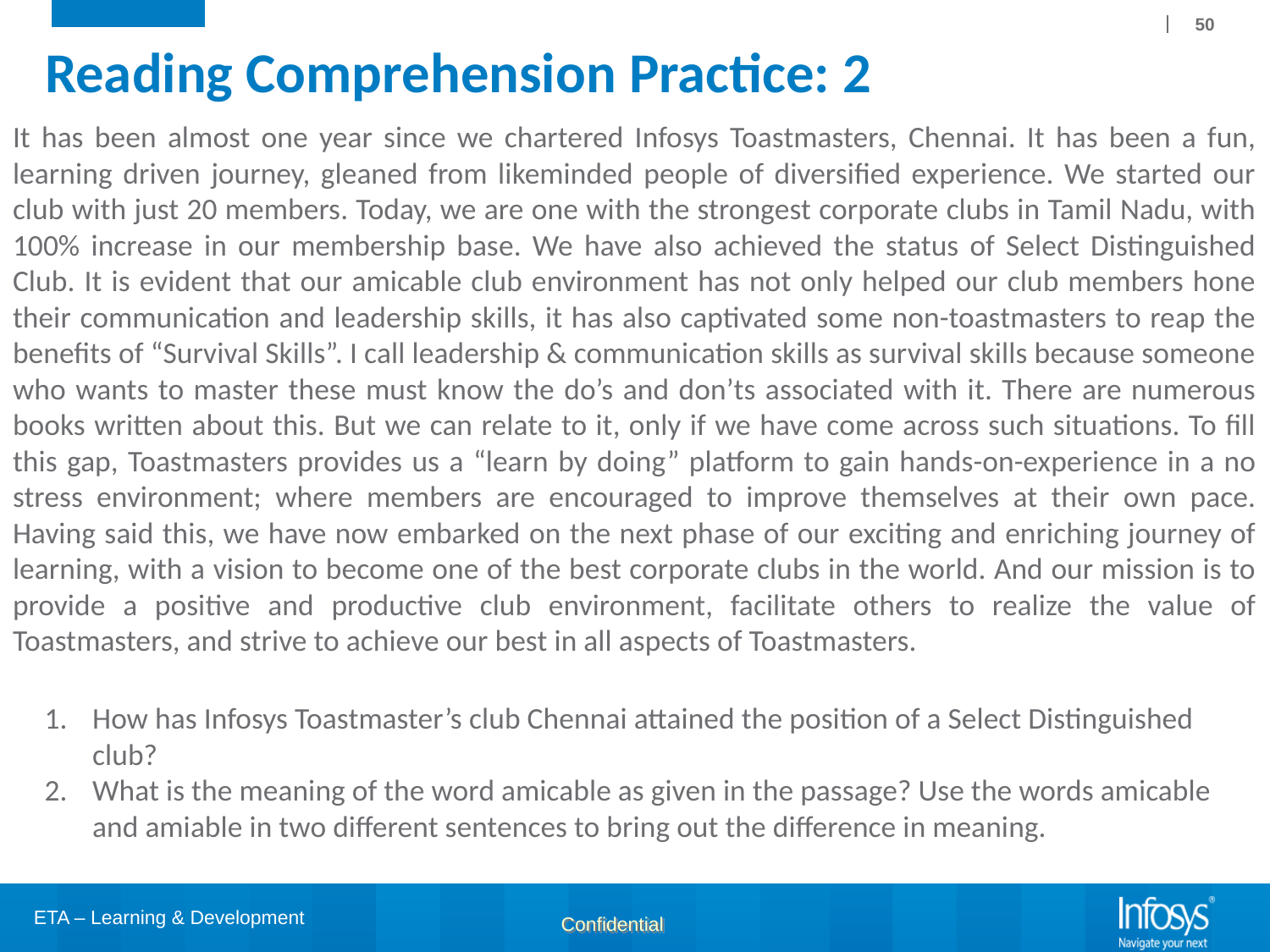

50
# Reading Comprehension Practice: 2
It has been almost one year since we chartered Infosys Toastmasters, Chennai. It has been a fun, learning driven journey, gleaned from likeminded people of diversified experience. We started our club with just 20 members. Today, we are one with the strongest corporate clubs in Tamil Nadu, with 100% increase in our membership base. We have also achieved the status of Select Distinguished Club. It is evident that our amicable club environment has not only helped our club members hone their communication and leadership skills, it has also captivated some non-toastmasters to reap the benefits of “Survival Skills”. I call leadership & communication skills as survival skills because someone who wants to master these must know the do’s and don’ts associated with it. There are numerous books written about this. But we can relate to it, only if we have come across such situations. To fill this gap, Toastmasters provides us a “learn by doing” platform to gain hands-on-experience in a no stress environment; where members are encouraged to improve themselves at their own pace. Having said this, we have now embarked on the next phase of our exciting and enriching journey of learning, with a vision to become one of the best corporate clubs in the world. And our mission is to provide a positive and productive club environment, facilitate others to realize the value of Toastmasters, and strive to achieve our best in all aspects of Toastmasters.
How has Infosys Toastmaster’s club Chennai attained the position of a Select Distinguished club?
What is the meaning of the word amicable as given in the passage? Use the words amicable and amiable in two different sentences to bring out the difference in meaning.